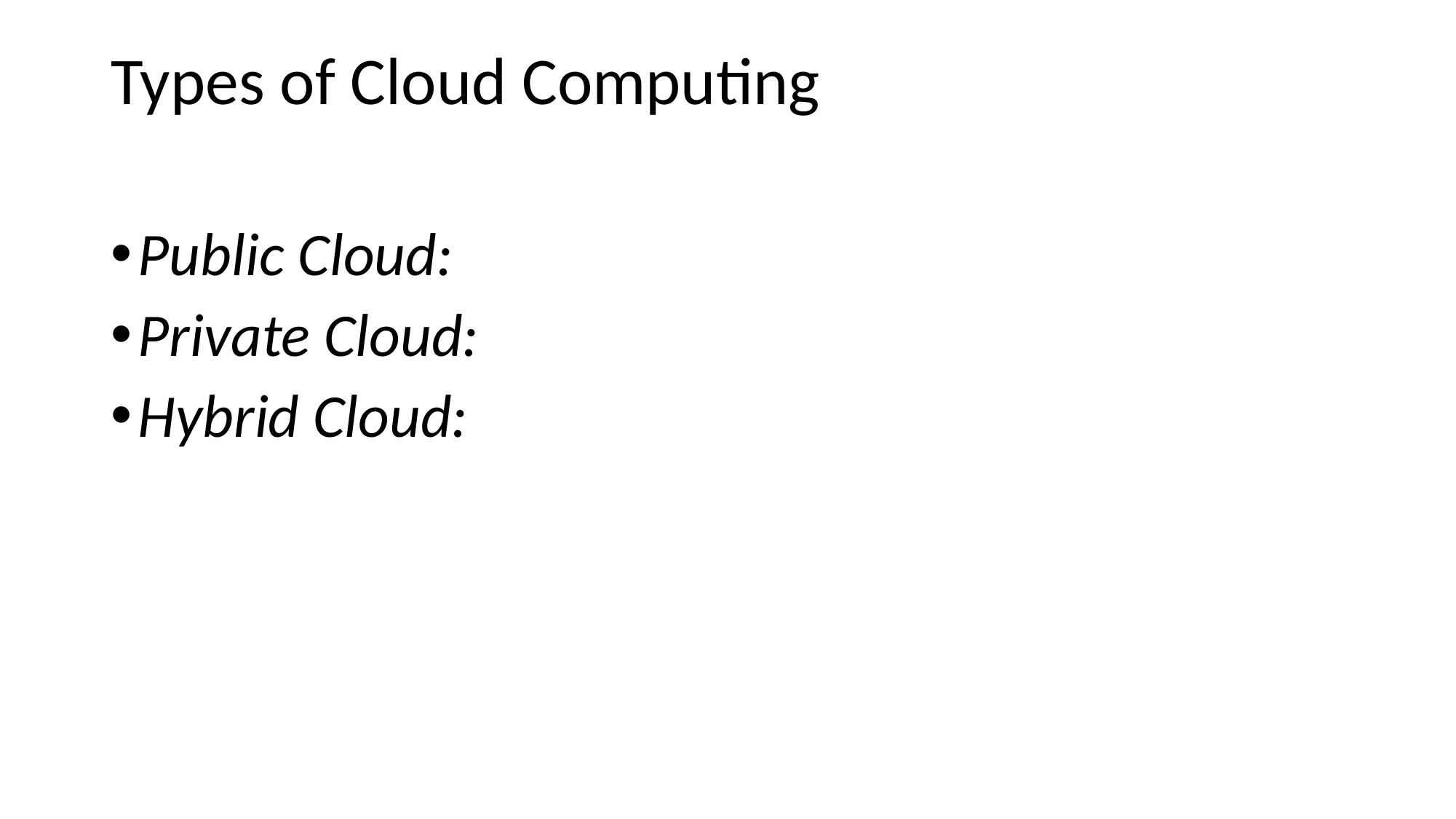

# Types of Cloud Computing
Public Cloud:
Private Cloud:
Hybrid Cloud: